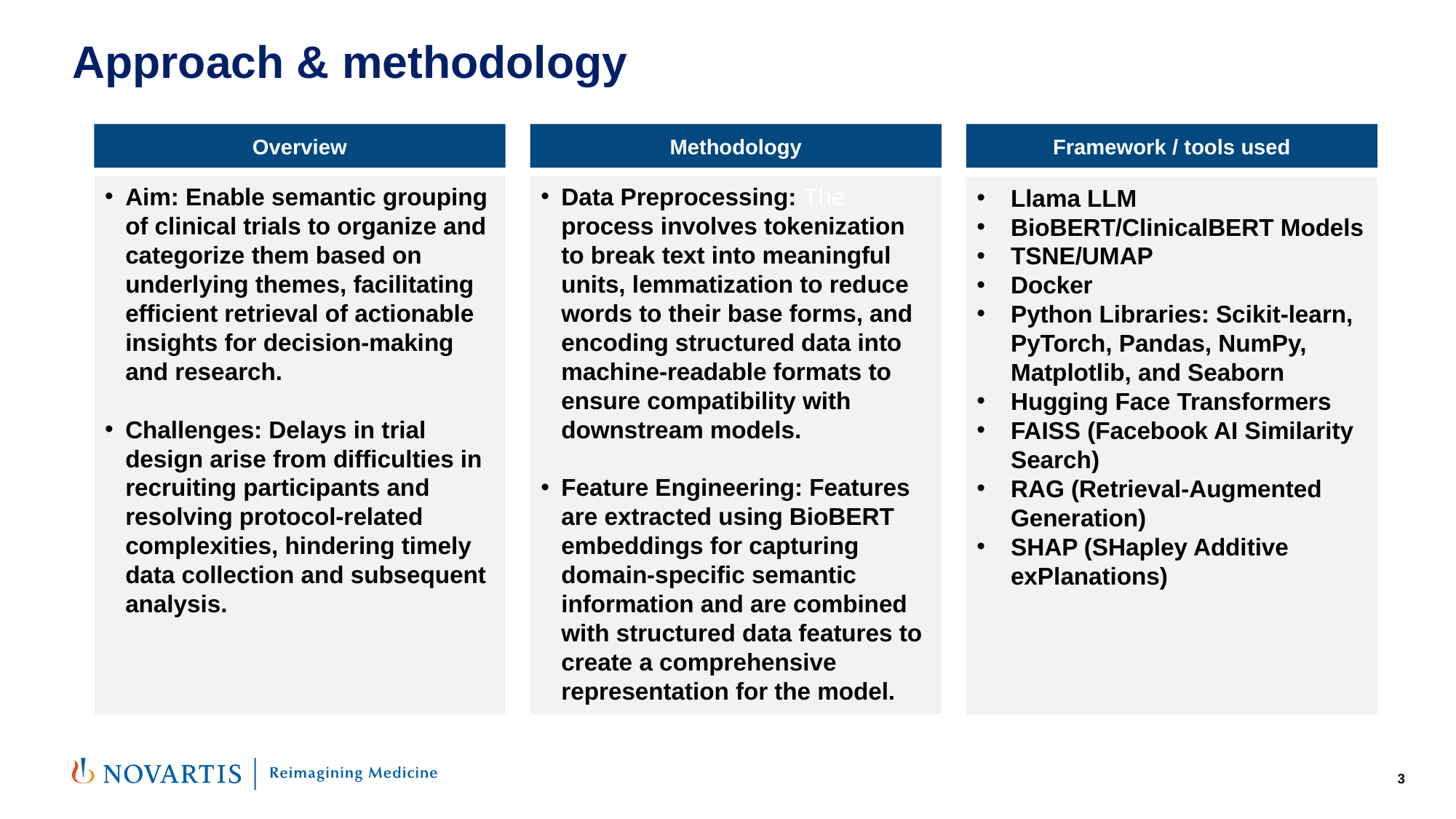

# Approach & methodology
Overview
Methodology
Framework / tools used
Aim: Enable semantic grouping of clinical trials to organize and categorize them based on underlying themes, facilitating efficient retrieval of actionable insights for decision-making and research.

Challenges: Delays in trial design arise from difficulties in recruiting participants and resolving protocol-related complexities, hindering timely data collection and subsequent analysis.
Data Preprocessing: The process involves tokenization to break text into meaningful units, lemmatization to reduce words to their base forms, and encoding structured data into machine-readable formats to ensure compatibility with downstream models.

Feature Engineering: Features are extracted using BioBERT embeddings for capturing domain-specific semantic information and are combined with structured data features to create a comprehensive representation for the model.
Llama LLM
BioBERT/ClinicalBERT Models
TSNE/UMAP
Docker
Python Libraries: Scikit-learn, PyTorch, Pandas, NumPy, Matplotlib, and Seaborn
Hugging Face Transformers
FAISS (Facebook AI Similarity Search)
RAG (Retrieval-Augmented Generation)
SHAP (SHapley Additive exPlanations)
3